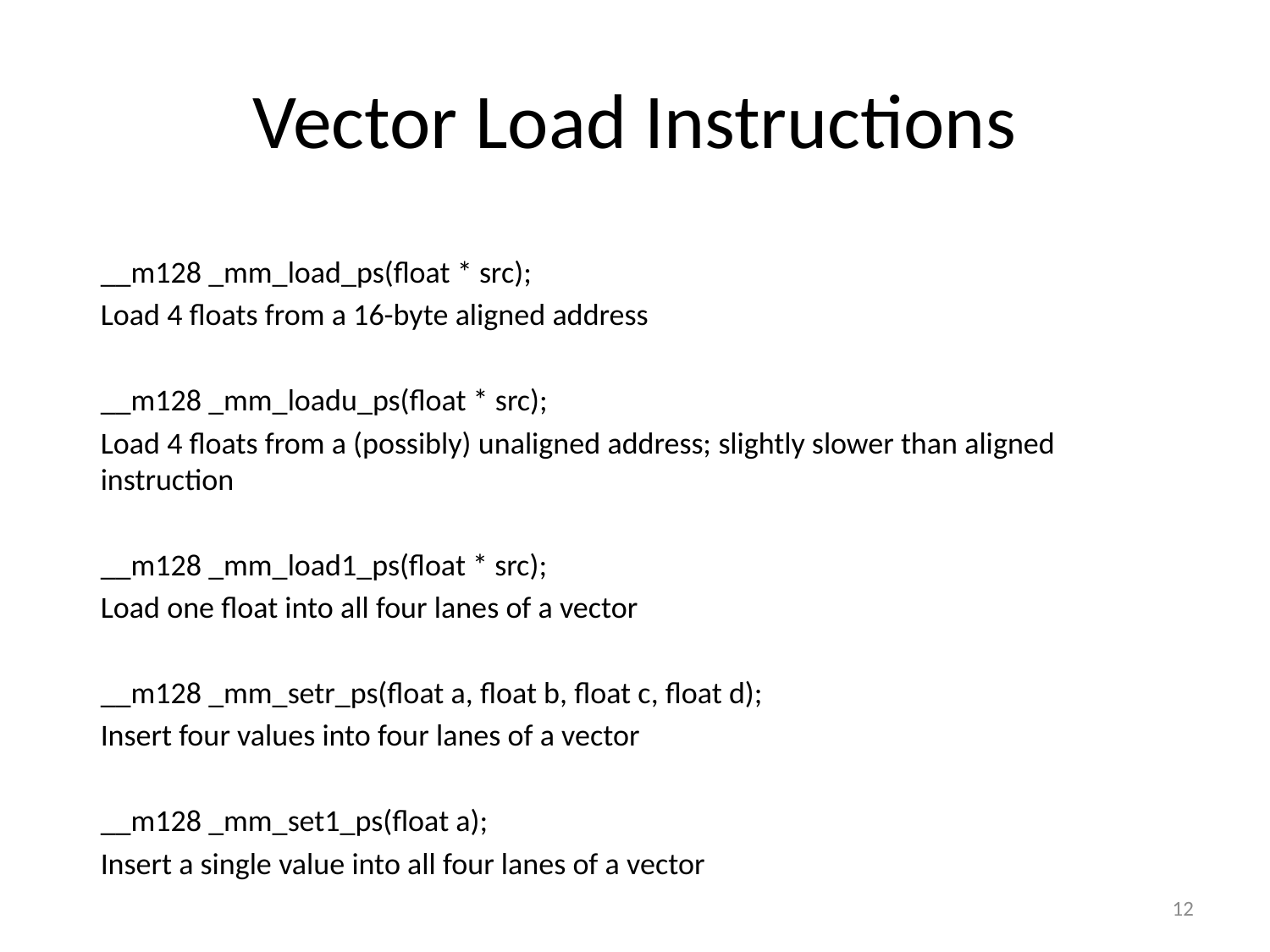

# Vector Load Instructions

__m128 _mm_load_ps(float * src);
Load 4 floats from a 16-byte aligned address

__m128 _mm_loadu_ps(float * src);
Load 4 floats from a (possibly) unaligned address; slightly slower than aligned instruction

__m128 _mm_load1_ps(float * src);
Load one float into all four lanes of a vector

__m128 _mm_setr_ps(float a, float b, float c, float d);
Insert four values into four lanes of a vector

__m128 _mm_set1_ps(float a);
Insert a single value into all four lanes of a vector

12